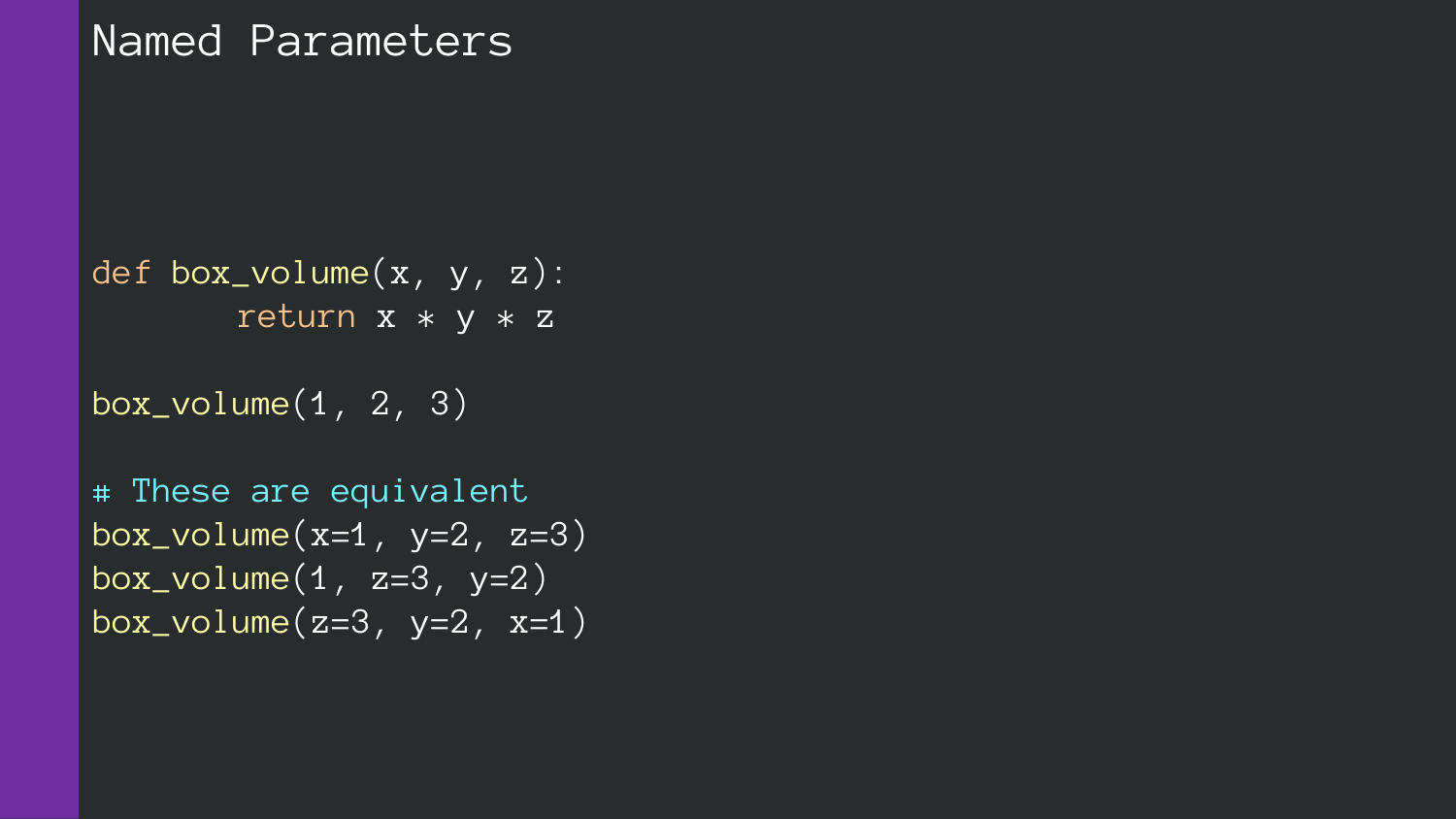

Named Parameters

def box_volume(x, y, z):
	return x * y * z

box_volume(1, 2, 3)

# These are equivalent
box_volume(x=1, y=2, z=3)
box_volume(1, z=3, y=2)
box_volume(z=3, y=2, x=1)